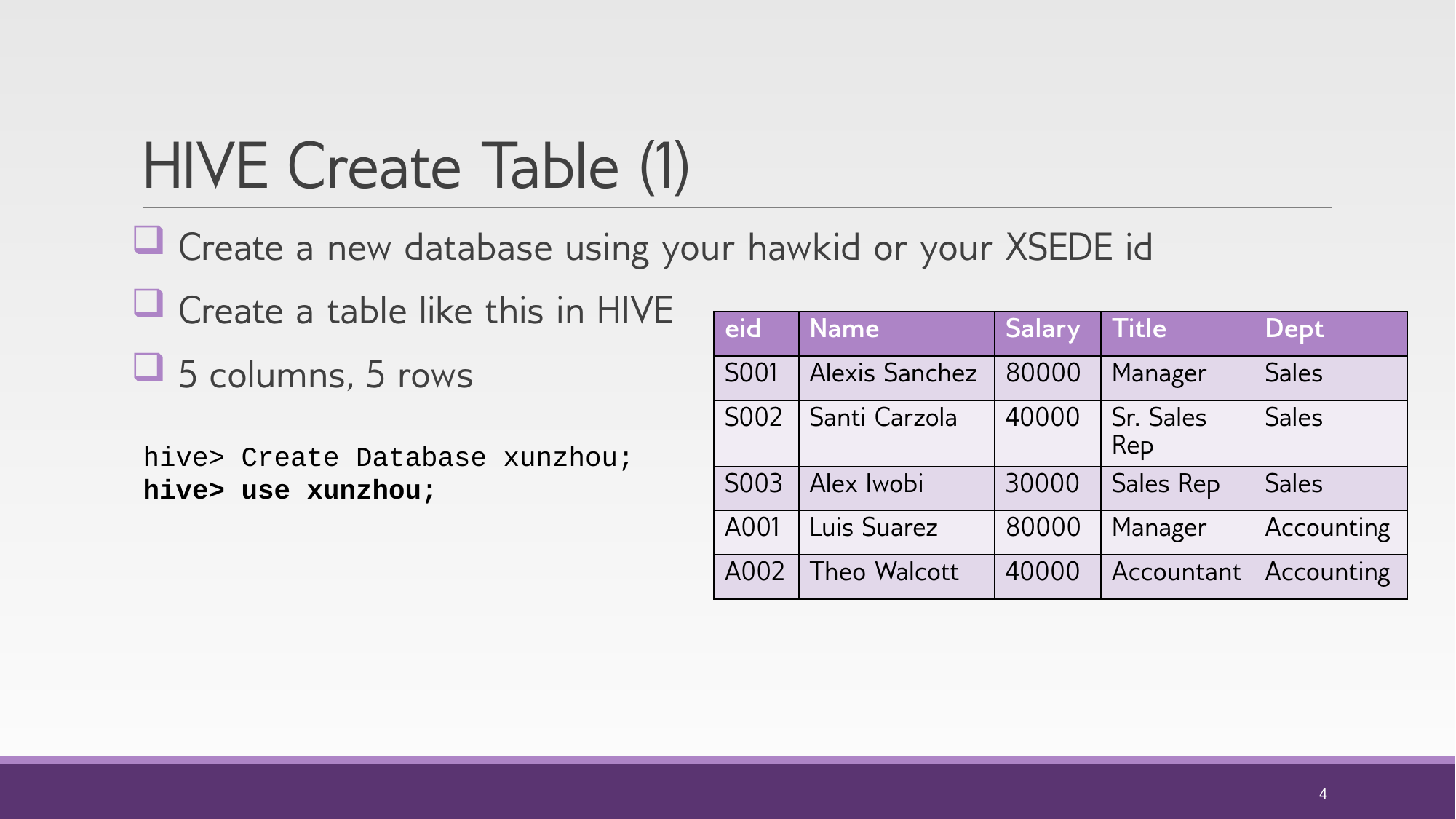

# HIVE Create Table (1)
 Create a new database using your hawkid or your XSEDE id
 Create a table like this in HIVE
 5 columns, 5 rows
| eid | Name | Salary | Title | Dept |
| --- | --- | --- | --- | --- |
| S001 | Alexis Sanchez | 80000 | Manager | Sales |
| S002 | Santi Carzola | 40000 | Sr. Sales Rep | Sales |
| S003 | Alex Iwobi | 30000 | Sales Rep | Sales |
| A001 | Luis Suarez | 80000 | Manager | Accounting |
| A002 | Theo Walcott | 40000 | Accountant | Accounting |
hive> Create Database xunzhou;
hive> use xunzhou;
4